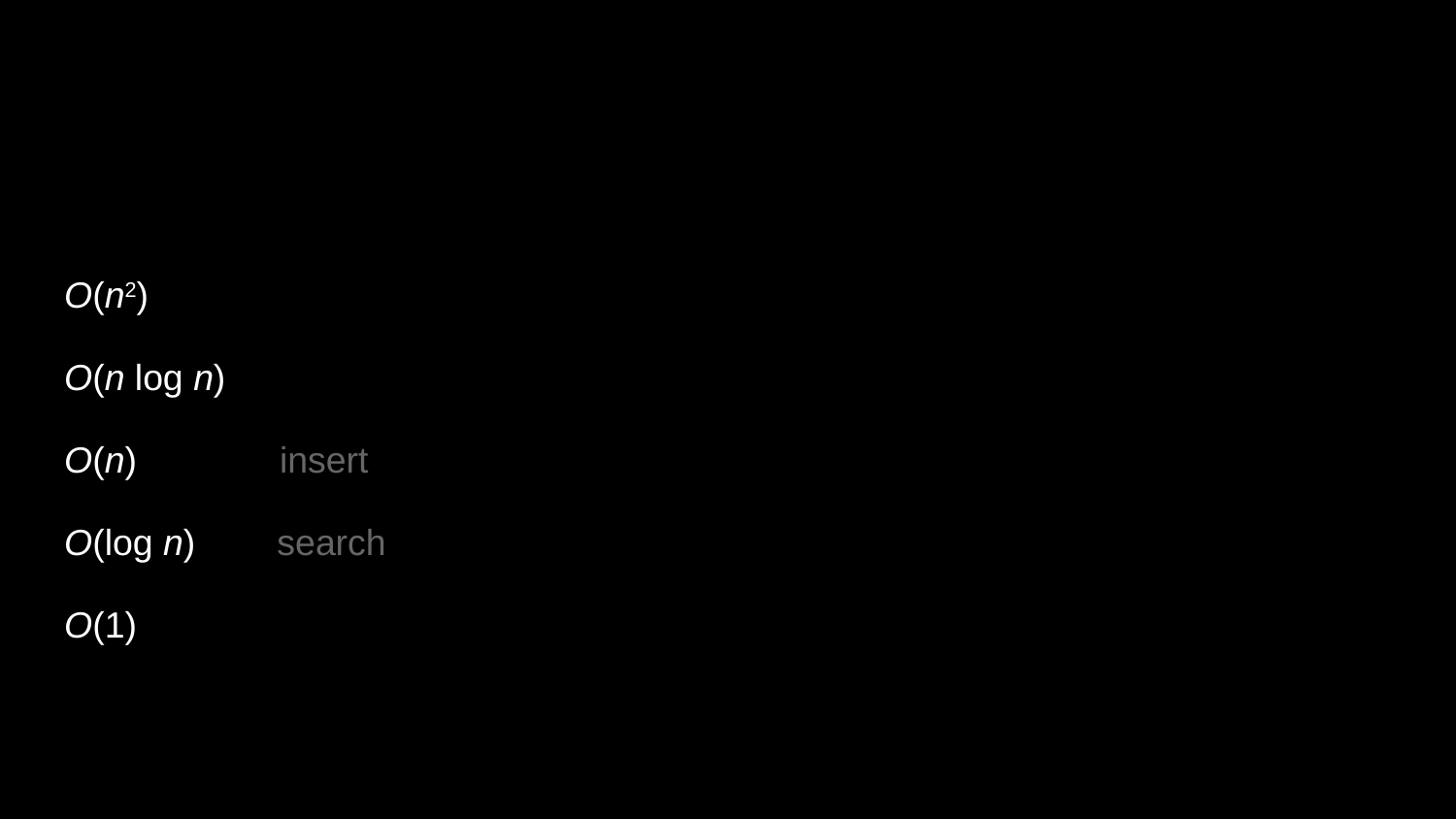

O(n2)
O(n log n)
O(n)              insert
O(log n)        search
O(1)